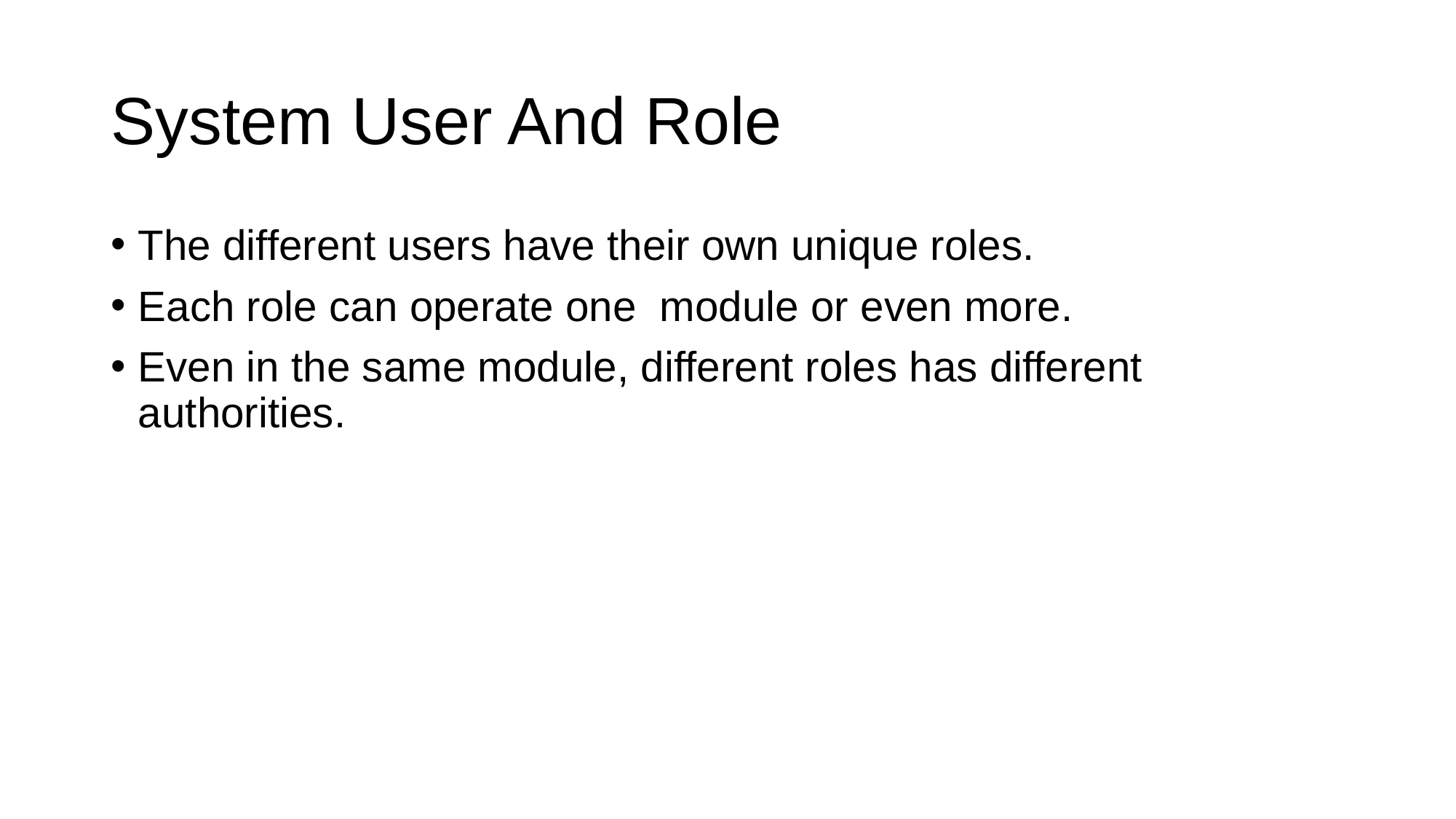

# System User And Role
The different users have their own unique roles.
Each role can operate one  module or even more.
Even in the same module, different roles has different authorities.